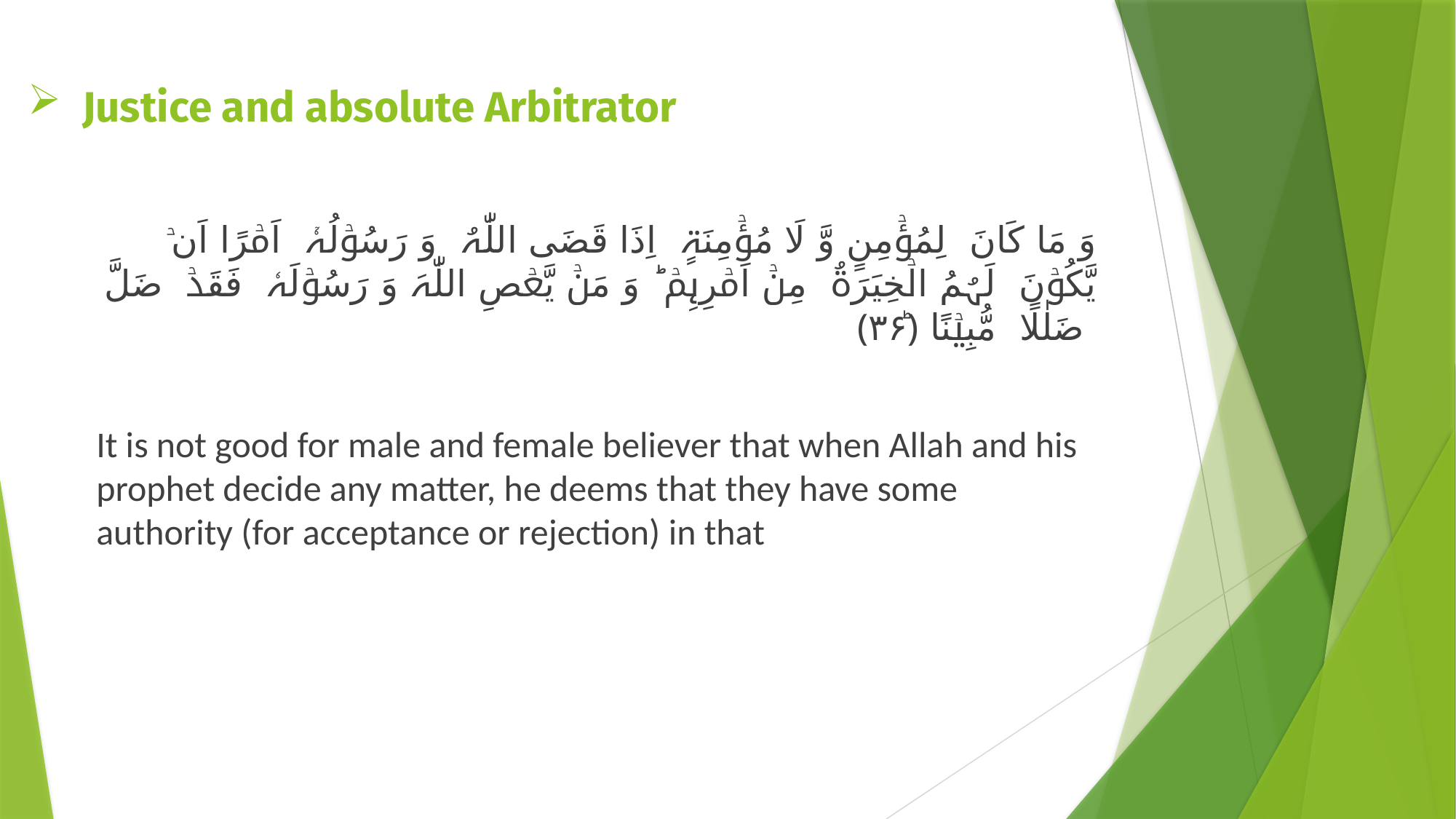

# Justice and absolute Arbitrator

وَ مَا کَانَ  لِمُؤۡمِنٍ وَّ لَا مُؤۡمِنَۃٍ  اِذَا قَضَی اللّٰہُ  وَ رَسُوۡلُہٗۤ  اَمۡرًا اَنۡ  یَّکُوۡنَ  لَہُمُ الۡخِیَرَۃُ  مِنۡ اَمۡرِہِمۡ ؕ وَ مَنۡ یَّعۡصِ اللّٰہَ وَ رَسُوۡلَہٗ  فَقَدۡ  ضَلَّ  ضَلٰلًا  مُّبِیۡنًا ﴿ؕ۳۶﴾

It is not good for male and female believer that when Allah and his prophet decide any matter, he deems that they have some authority (for acceptance or rejection) in that